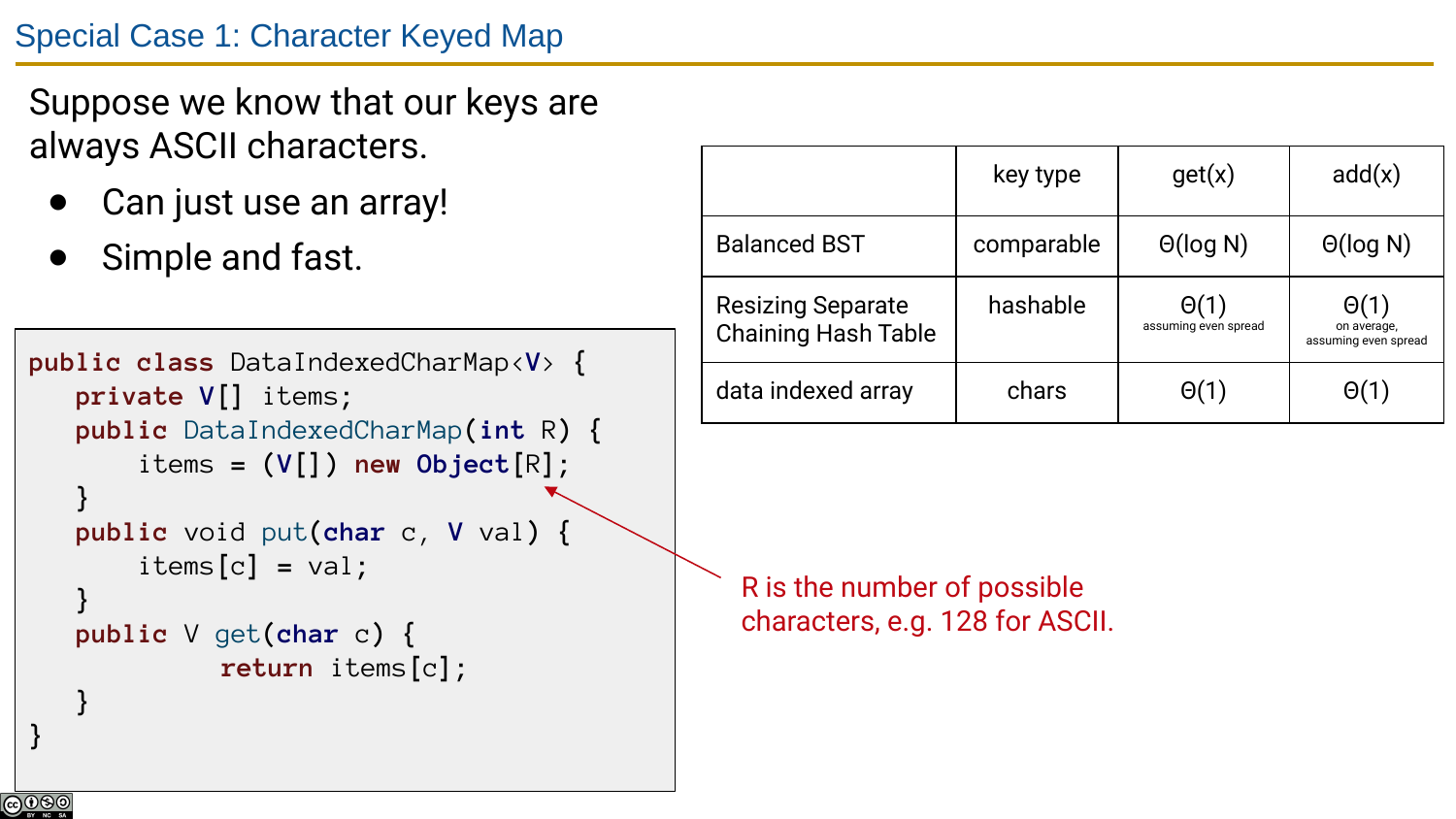

# Special Case 1: Character Keyed Map
Suppose we know that our keys are always ASCII characters.
Can just use an array!
Simple and fast.
|  | key type | get(x) | add(x) |
| --- | --- | --- | --- |
| Balanced BST | comparable | Θ(log N) | Θ(log N) |
| Resizing Separate Chaining Hash Table | hashable | Θ(1) assuming even spread | Θ(1) on average, assuming even spread |
| data indexed array | chars | Θ(1) | Θ(1) |
public class DataIndexedCharMap<V> {
   private V[] items;
   public DataIndexedCharMap(int R) {
       items = (V[]) new Object[R];
   }
   public void put(char c, V val) {
       items[c] = val;
   }
   public V get(char c) {
	   return items[c];
   }
}
R is the number of possible characters, e.g. 128 for ASCII.